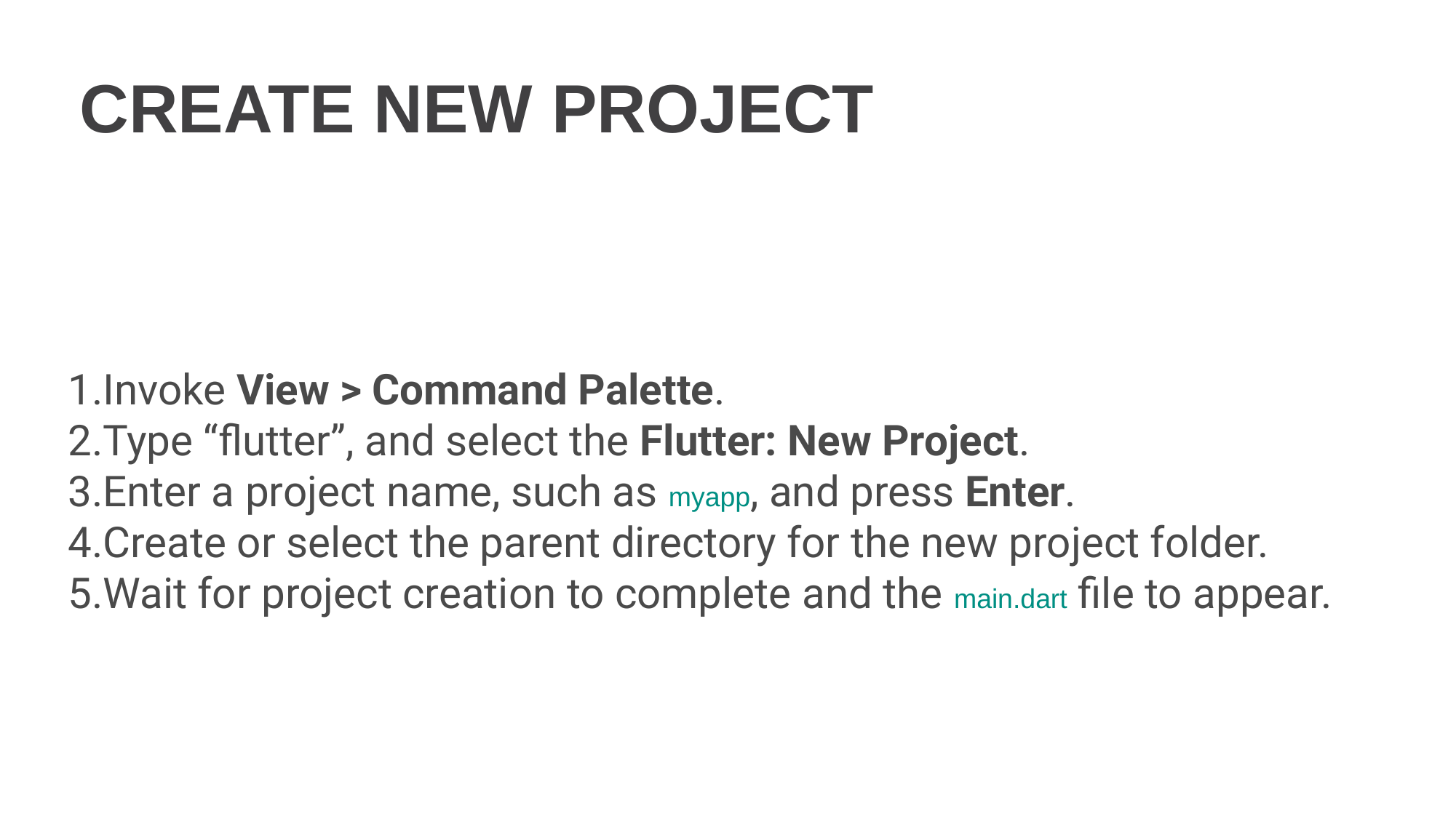

# CREATE new project

Invoke View > Command Palette.
Type “flutter”, and select the Flutter: New Project.
Enter a project name, such as myapp, and press Enter.
Create or select the parent directory for the new project folder.
Wait for project creation to complete and the main.dart file to appear.